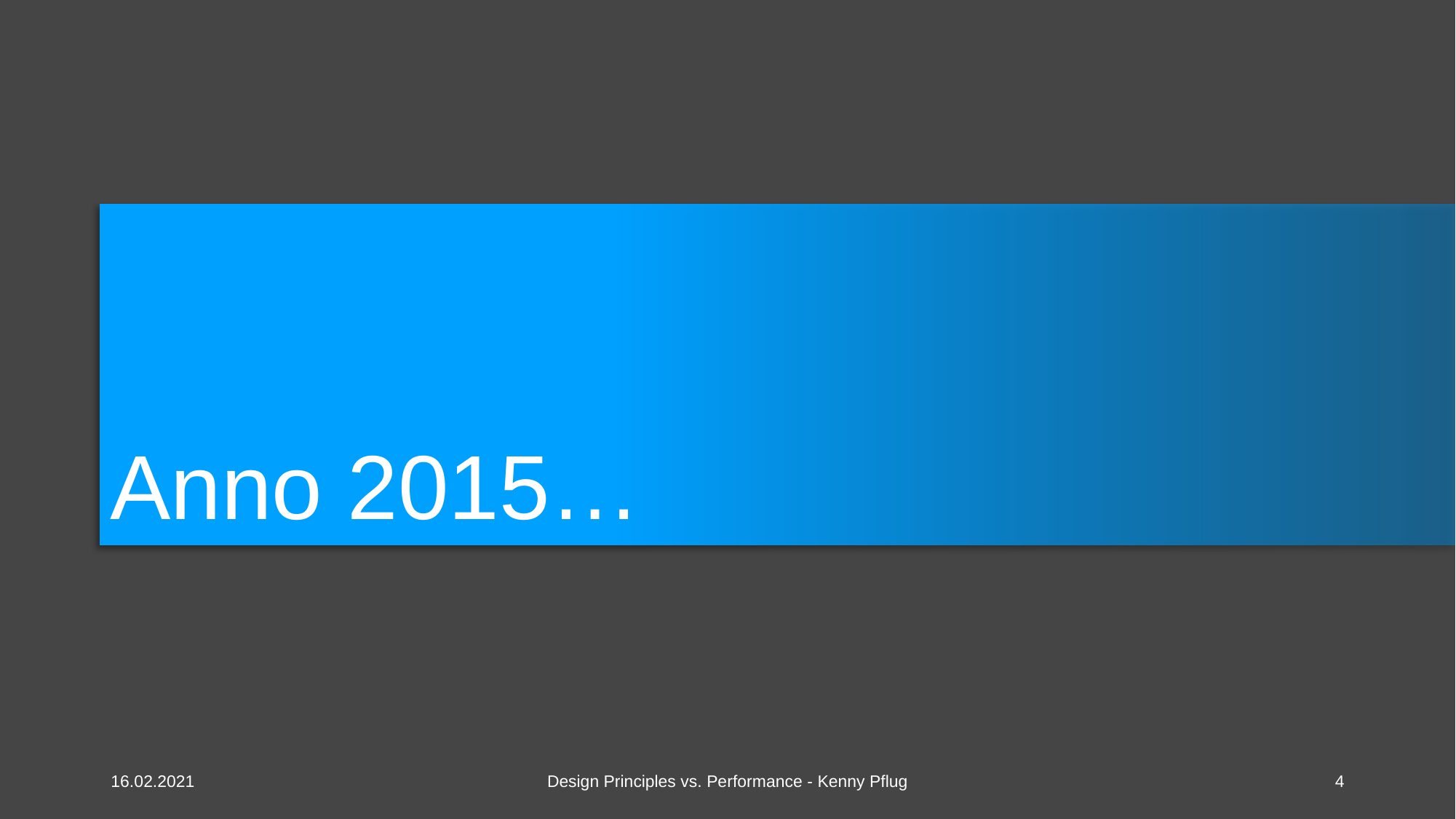

# Anno 2015…

16.02.2021
Design Principles vs. Performance - Kenny Pflug
4